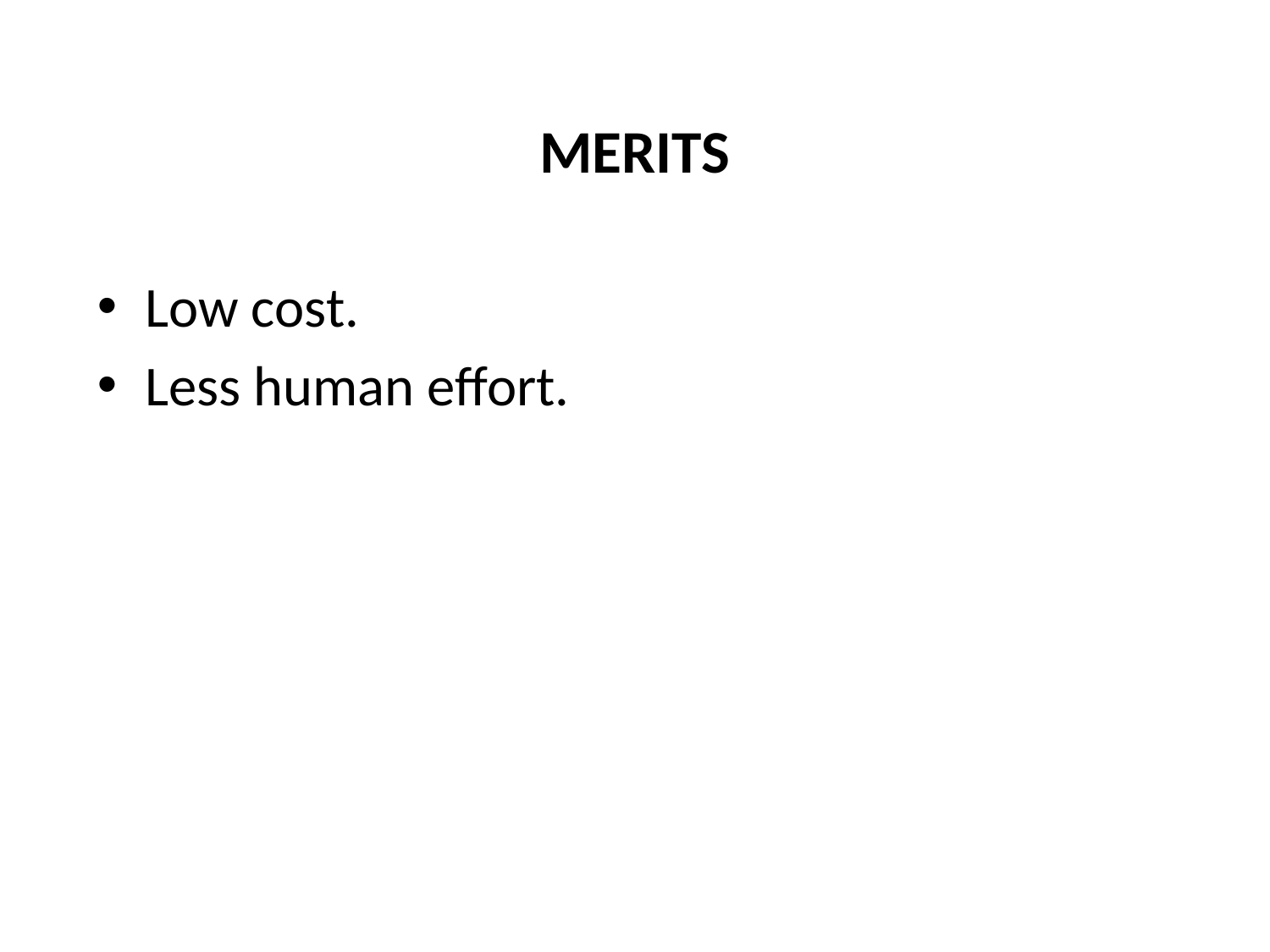

# MERITS
Low cost.
Less human effort.